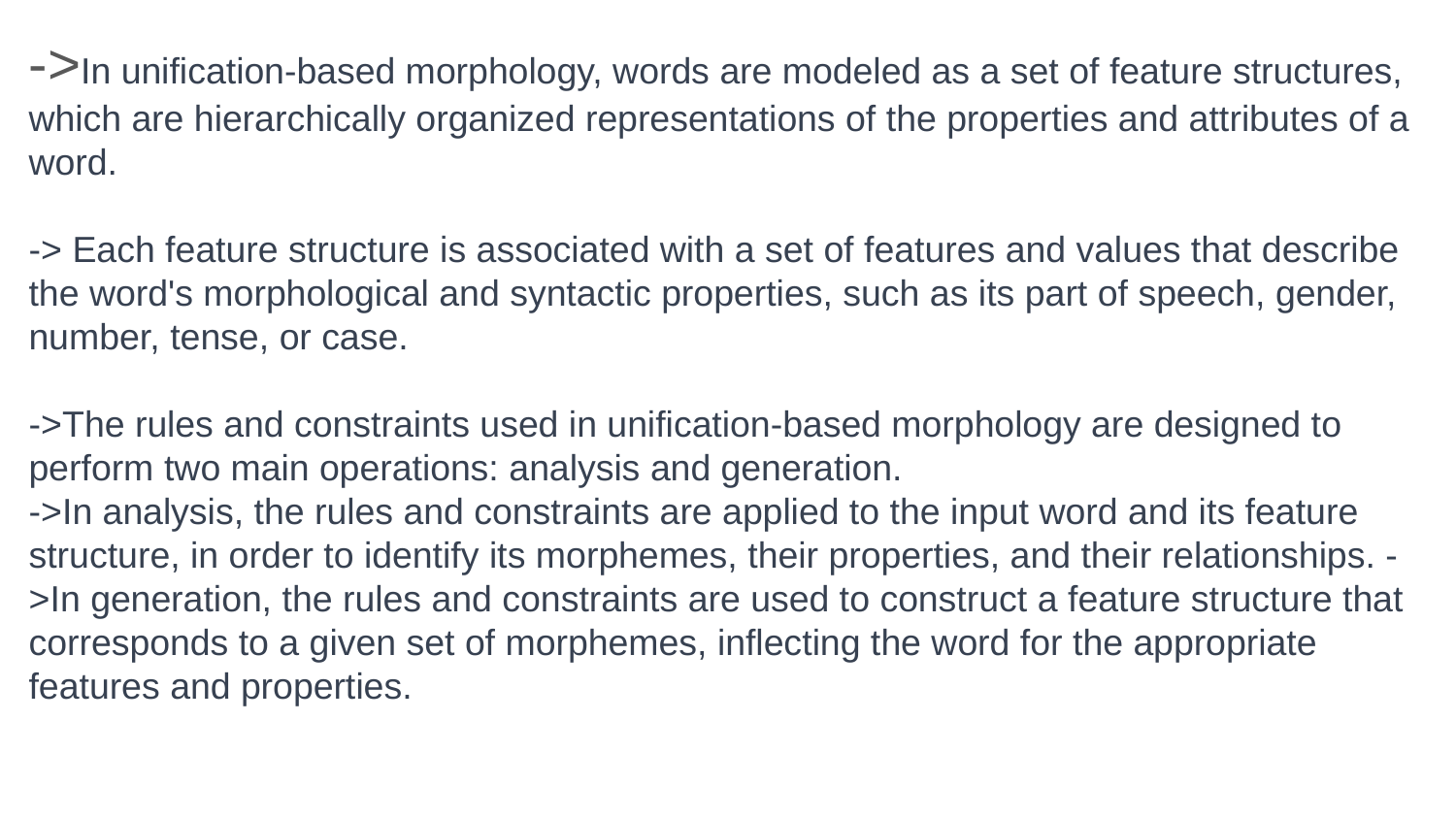

->In unification-based morphology, words are modeled as a set of feature structures, which are hierarchically organized representations of the properties and attributes of a word.

-> Each feature structure is associated with a set of features and values that describe the word's morphological and syntactic properties, such as its part of speech, gender, number, tense, or case.

->The rules and constraints used in unification-based morphology are designed to perform two main operations: analysis and generation.
->In analysis, the rules and constraints are applied to the input word and its feature structure, in order to identify its morphemes, their properties, and their relationships. ->In generation, the rules and constraints are used to construct a feature structure that corresponds to a given set of morphemes, inflecting the word for the appropriate features and properties.